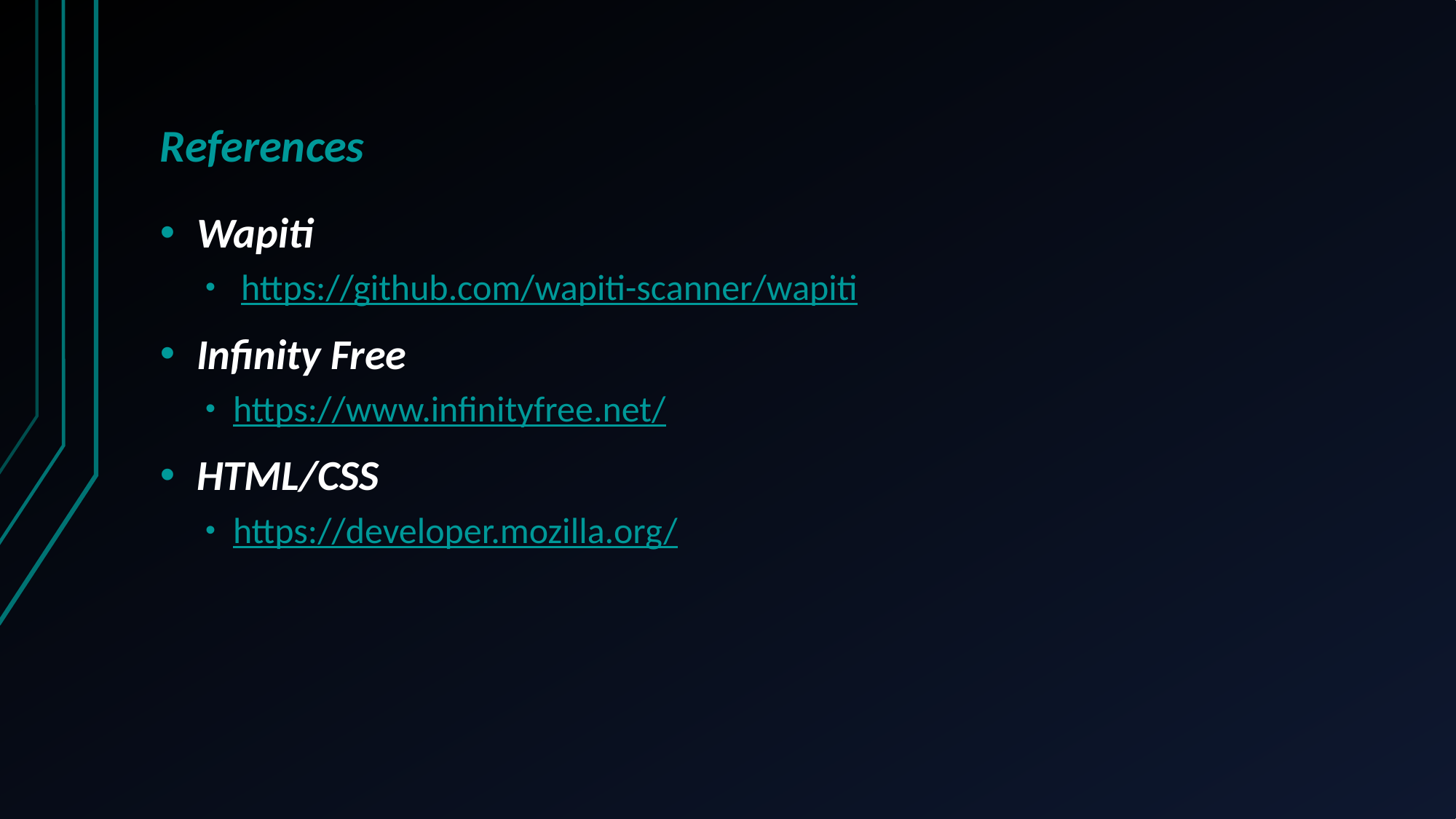

# References
Wapiti
 https://github.com/wapiti-scanner/wapiti
Infinity Free
https://www.infinityfree.net/
HTML/CSS
https://developer.mozilla.org/